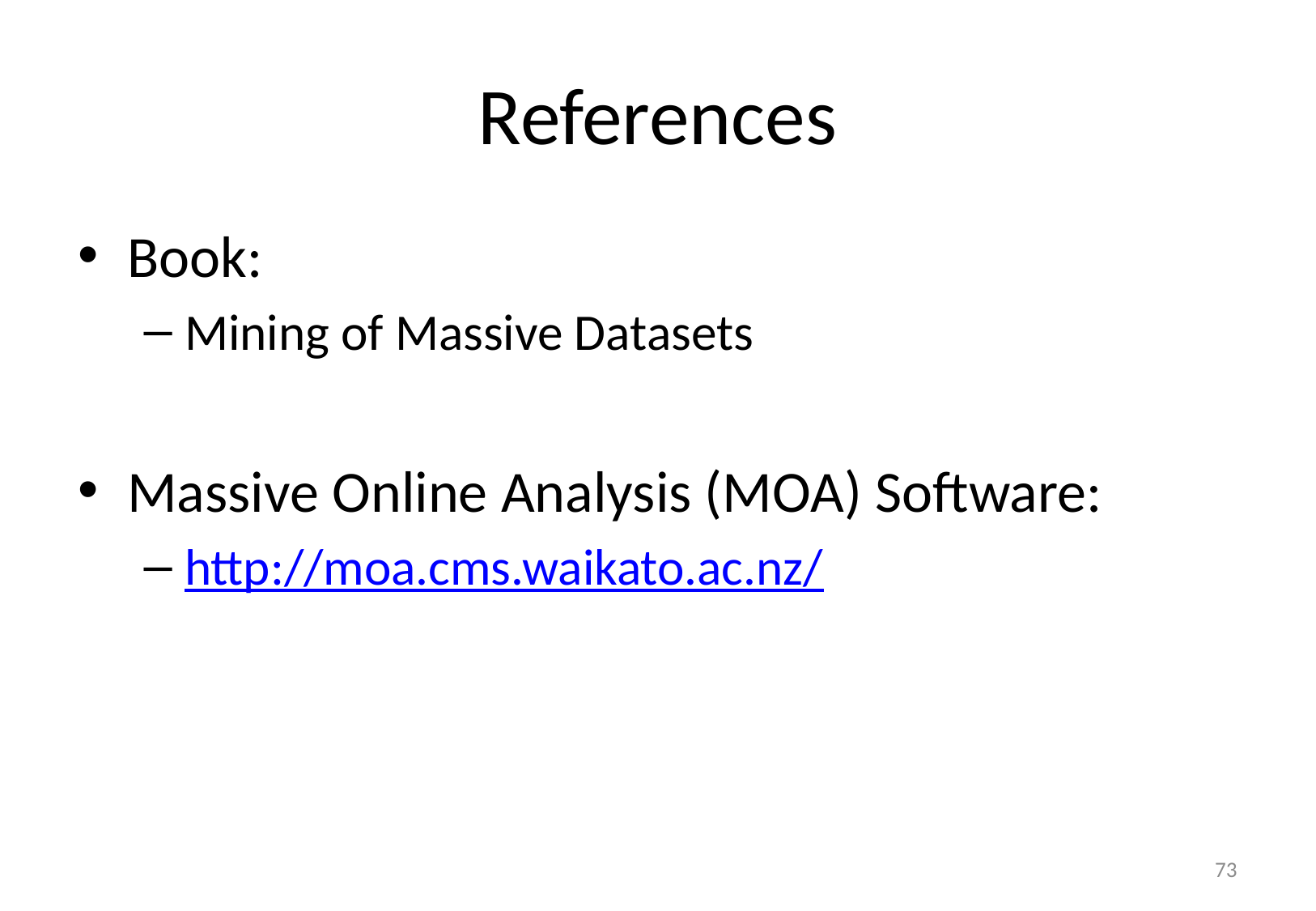

# References
Book:
Mining of Massive Datasets

Massive Online Analysis (MOA) Software:
http://moa.cms.waikato.ac.nz/
73